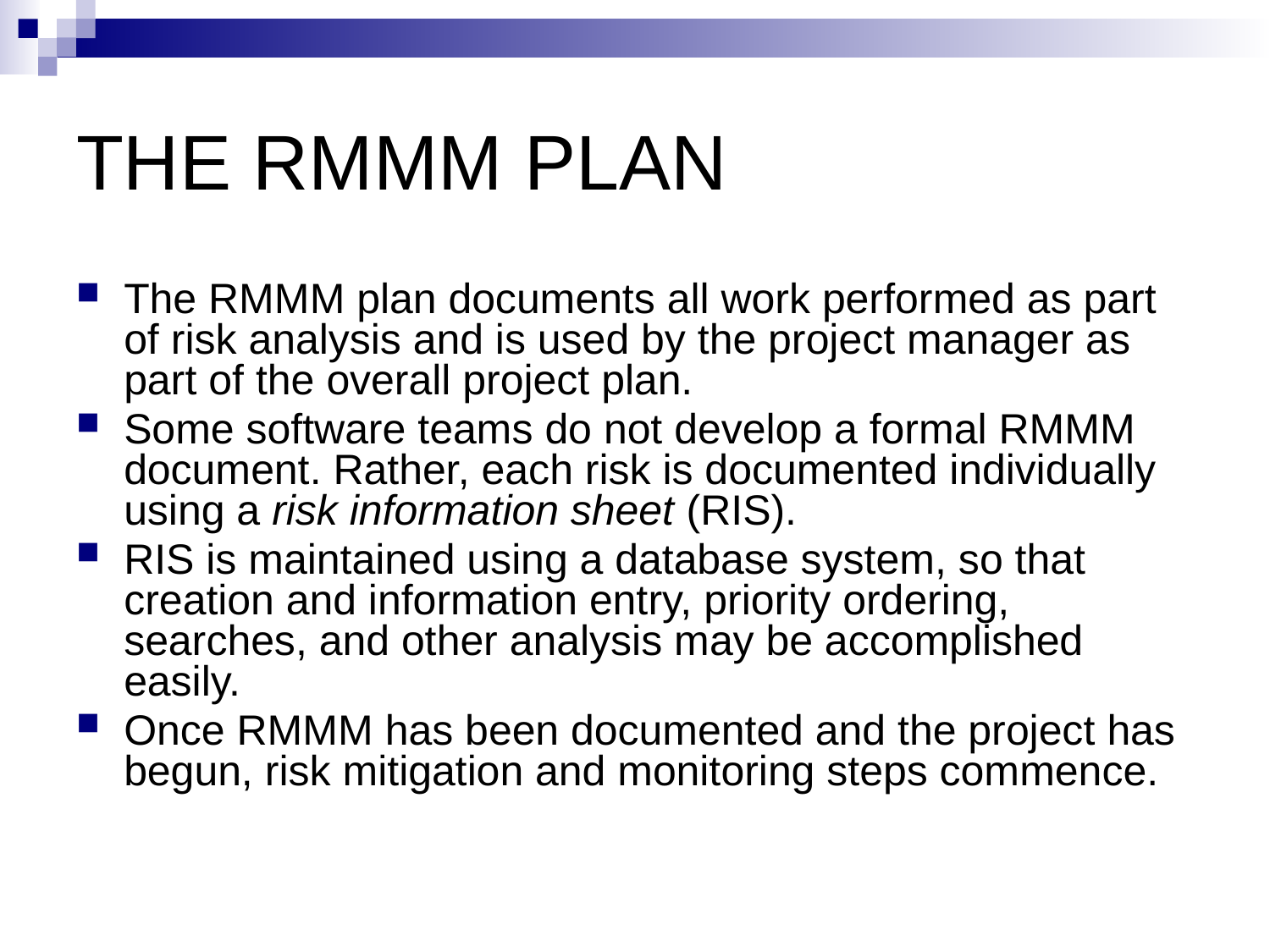

# THE RMMM PLAN
The RMMM plan documents all work performed as part of risk analysis and is used by the project manager as part of the overall project plan.
Some software teams do not develop a formal RMMM document. Rather, each risk is documented individually using a risk information sheet (RIS).
RIS is maintained using a database system, so that creation and information entry, priority ordering, searches, and other analysis may be accomplished easily.
Once RMMM has been documented and the project has begun, risk mitigation and monitoring steps commence.